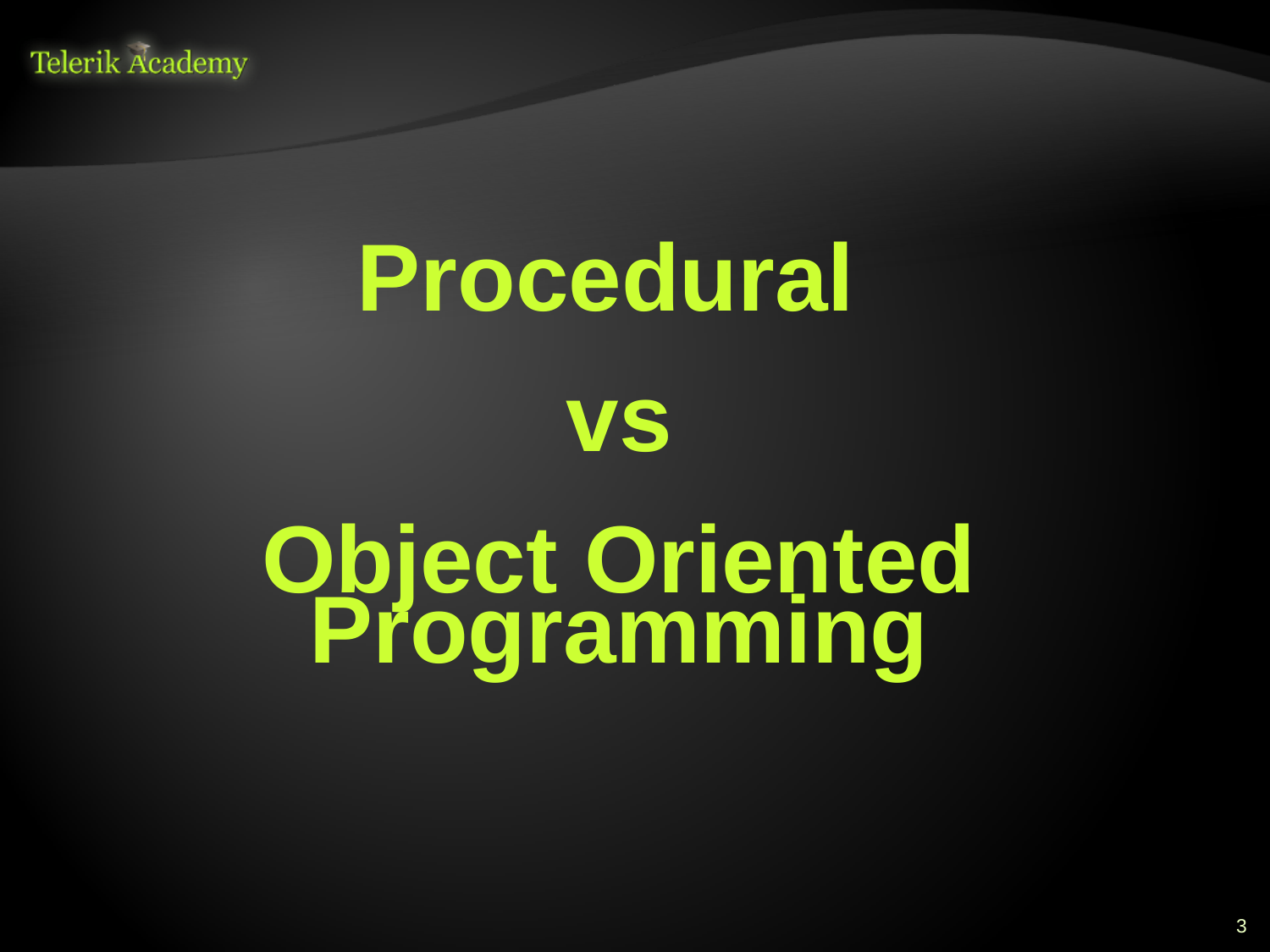

# Procedural vs Object Oriented Programming
3